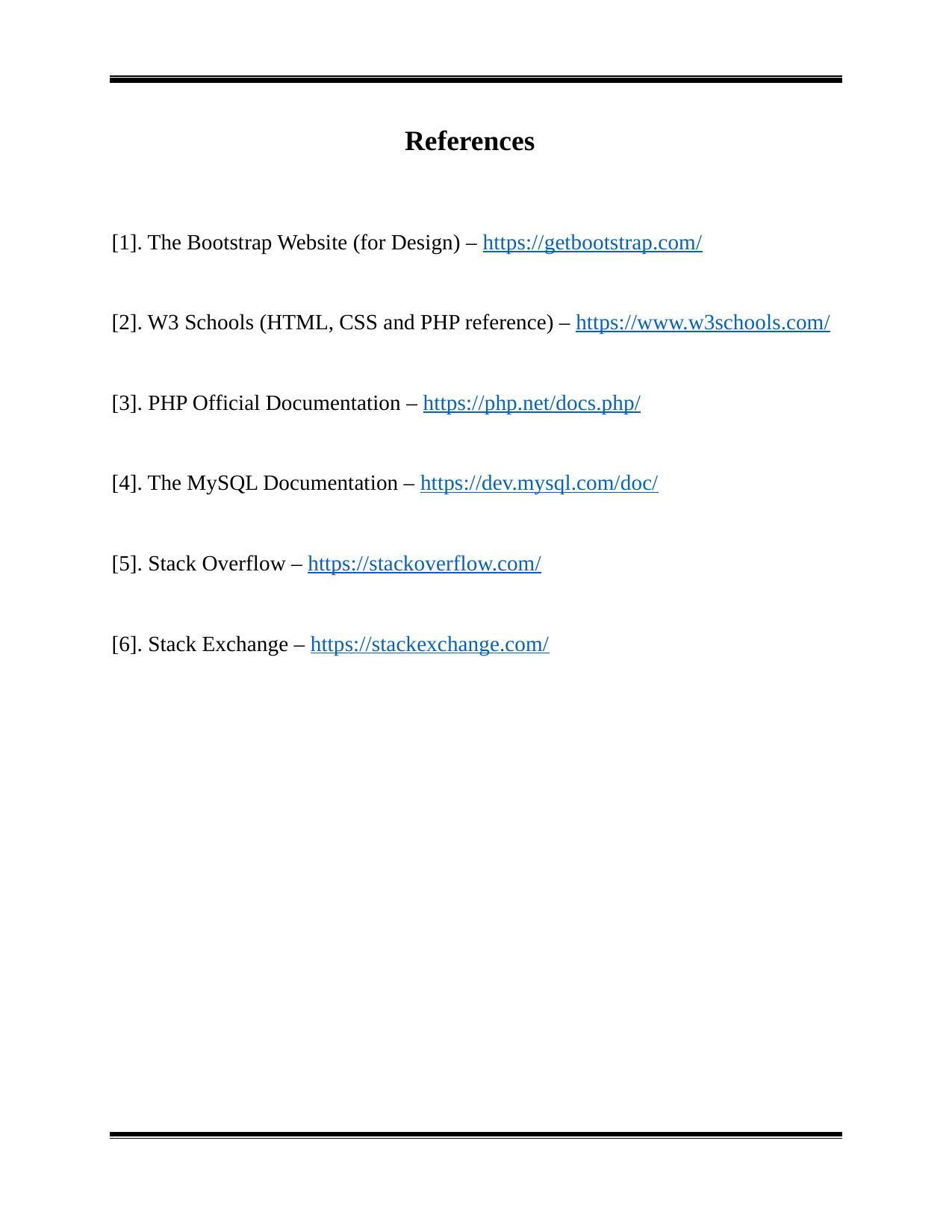

References
[1]. The Bootstrap Website (for Design) – https://getbootstrap.com/

[2]. W3 Schools (HTML, CSS and PHP reference) – https://www.w3schools.com/

[3]. PHP Official Documentation – https://php.net/docs.php/

[4]. The MySQL Documentation – https://dev.mysql.com/doc/

[5]. Stack Overflow – https://stackoverflow.com/

[6]. Stack Exchange – https://stackexchange.com/